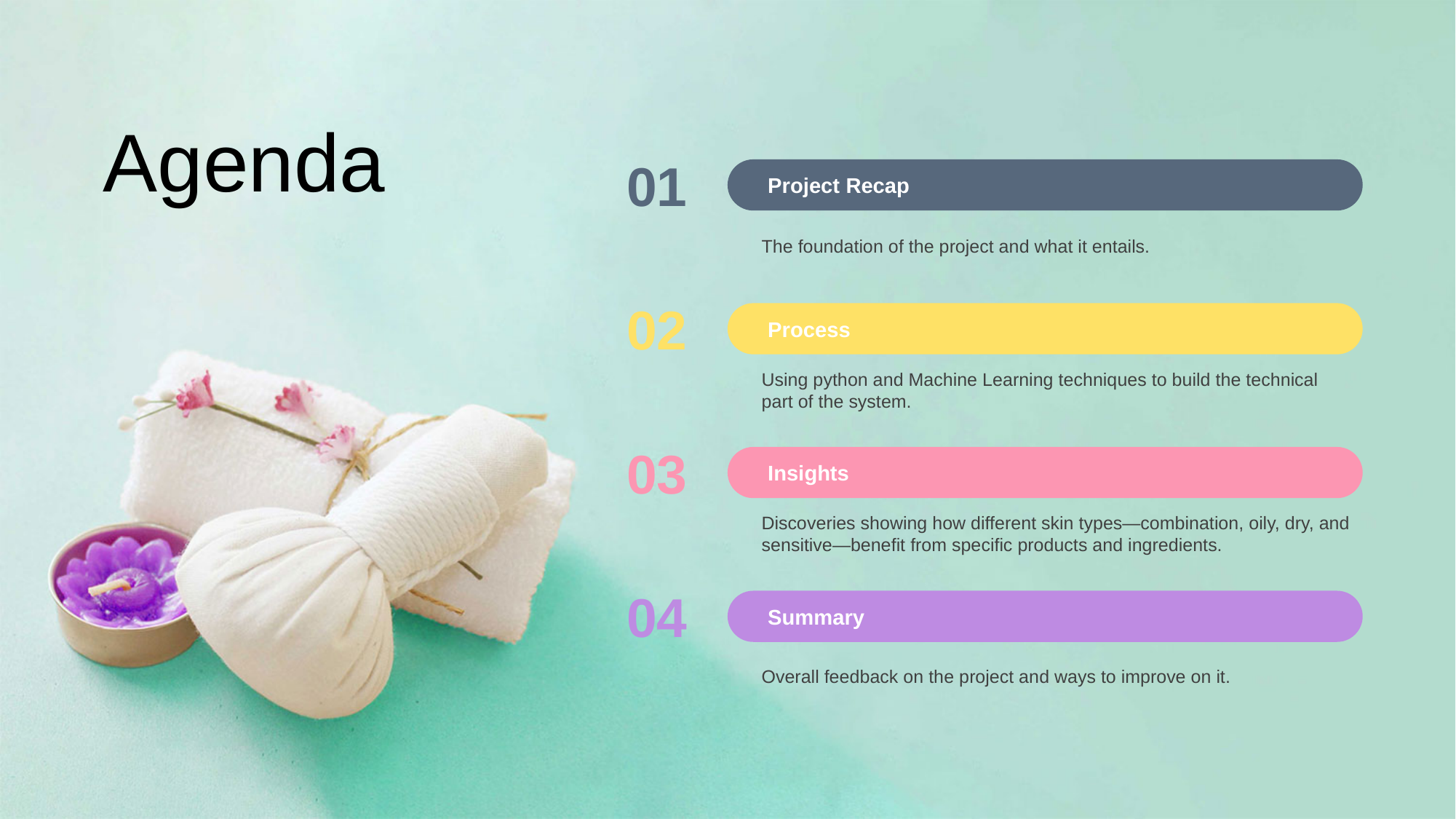

Agenda
01
Project Recap
The foundation of the project and what it entails.
02
Process
Using python and Machine Learning techniques to build the technical part of the system.
03
Insights
Discoveries showing how different skin types—combination, oily, dry, and sensitive—benefit from specific products and ingredients.
04
Summary
Overall feedback on the project and ways to improve on it.